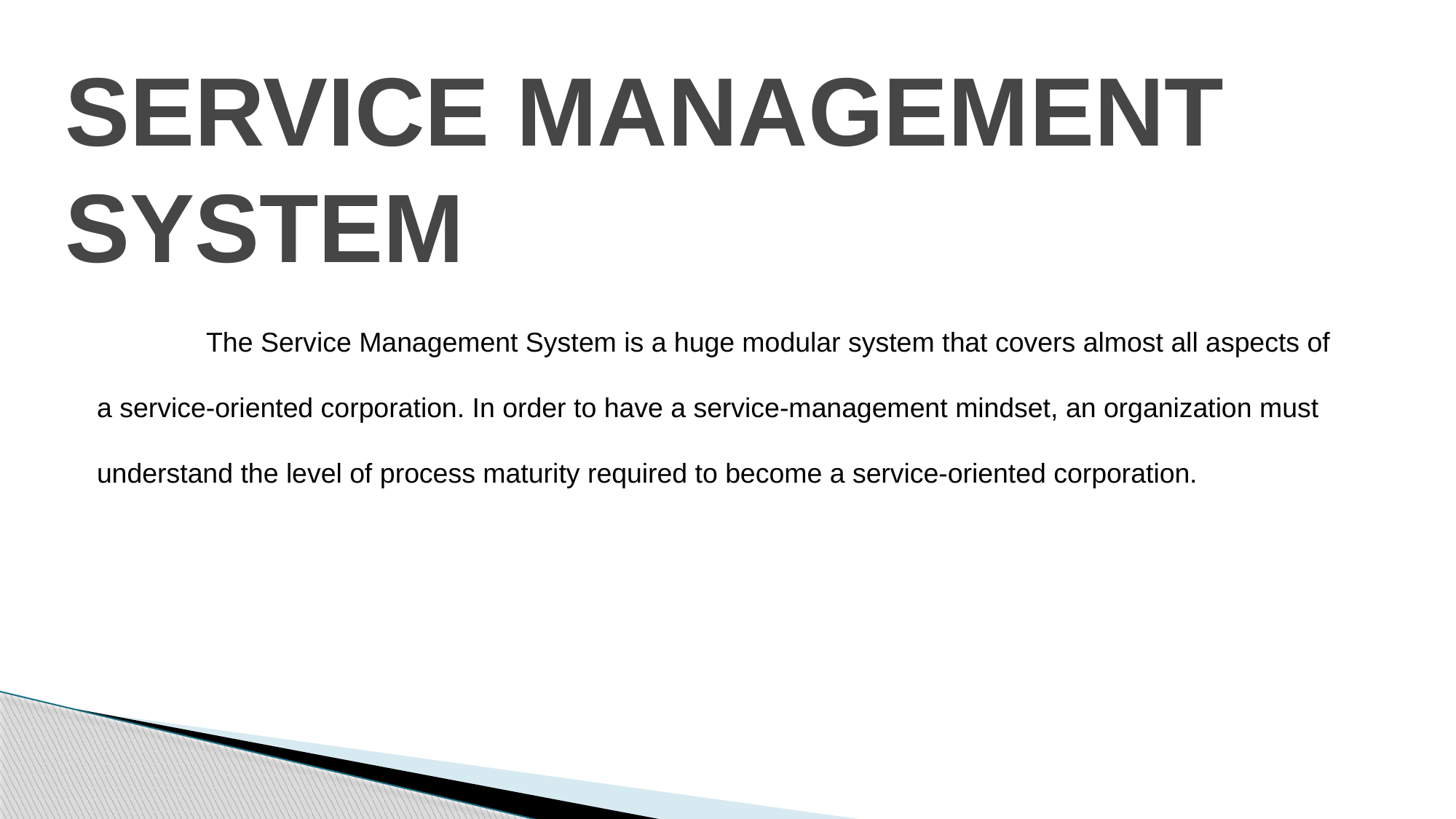

SERVICE MANAGEMENT SYSTEM
	The Service Management System is a huge modular system that covers almost all aspects of a service-oriented corporation. In order to have a service-management mindset, an organization must understand the level of process maturity required to become a service-oriented corporation.